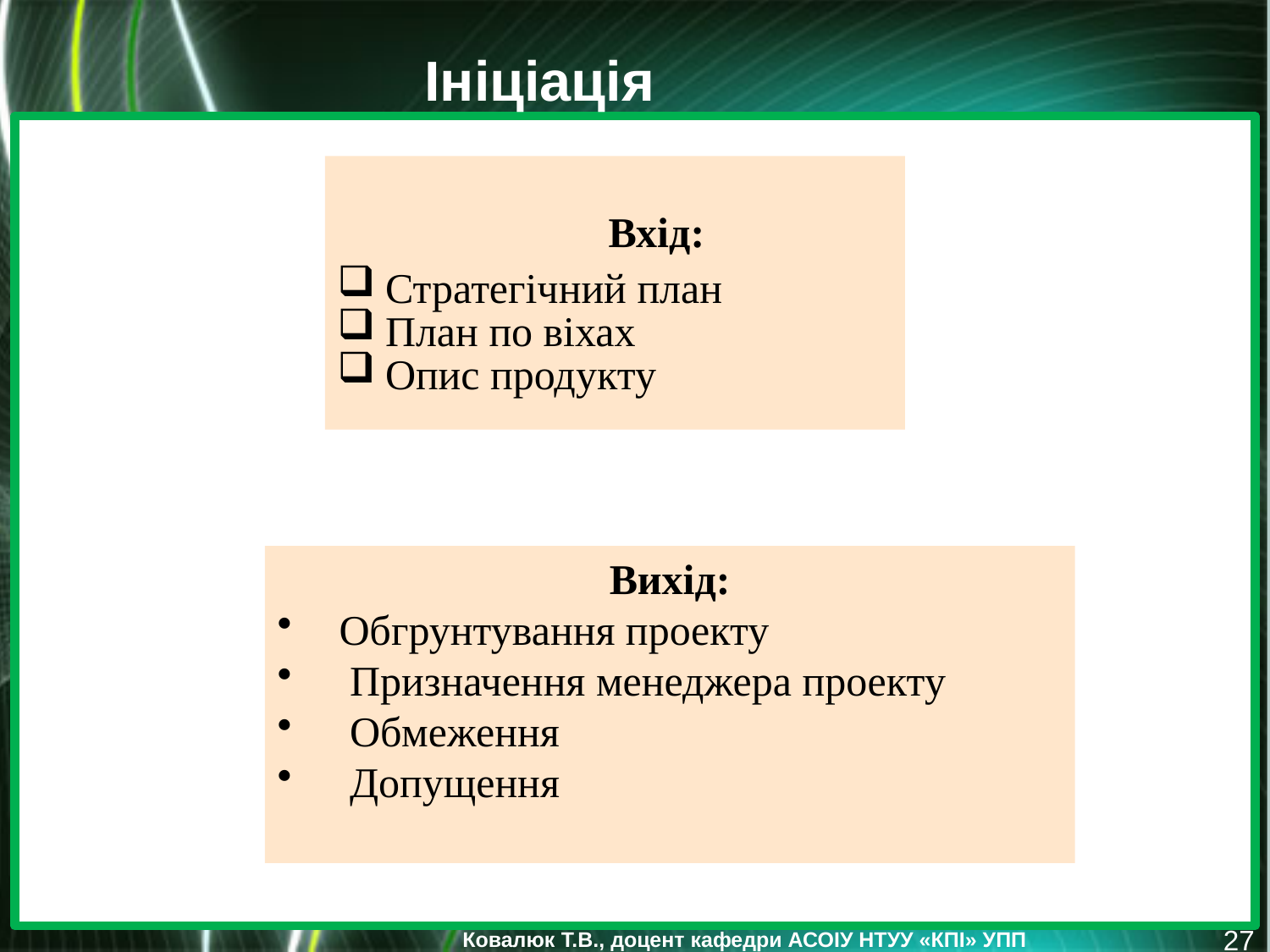

Ініціація

       Вхід:
Стратегічний план
План по віхах
Опис продукту

Вихід:
   Обгрунтування проекту
    Призначення менеджера проекту
    Обмеження
    Допущення

27